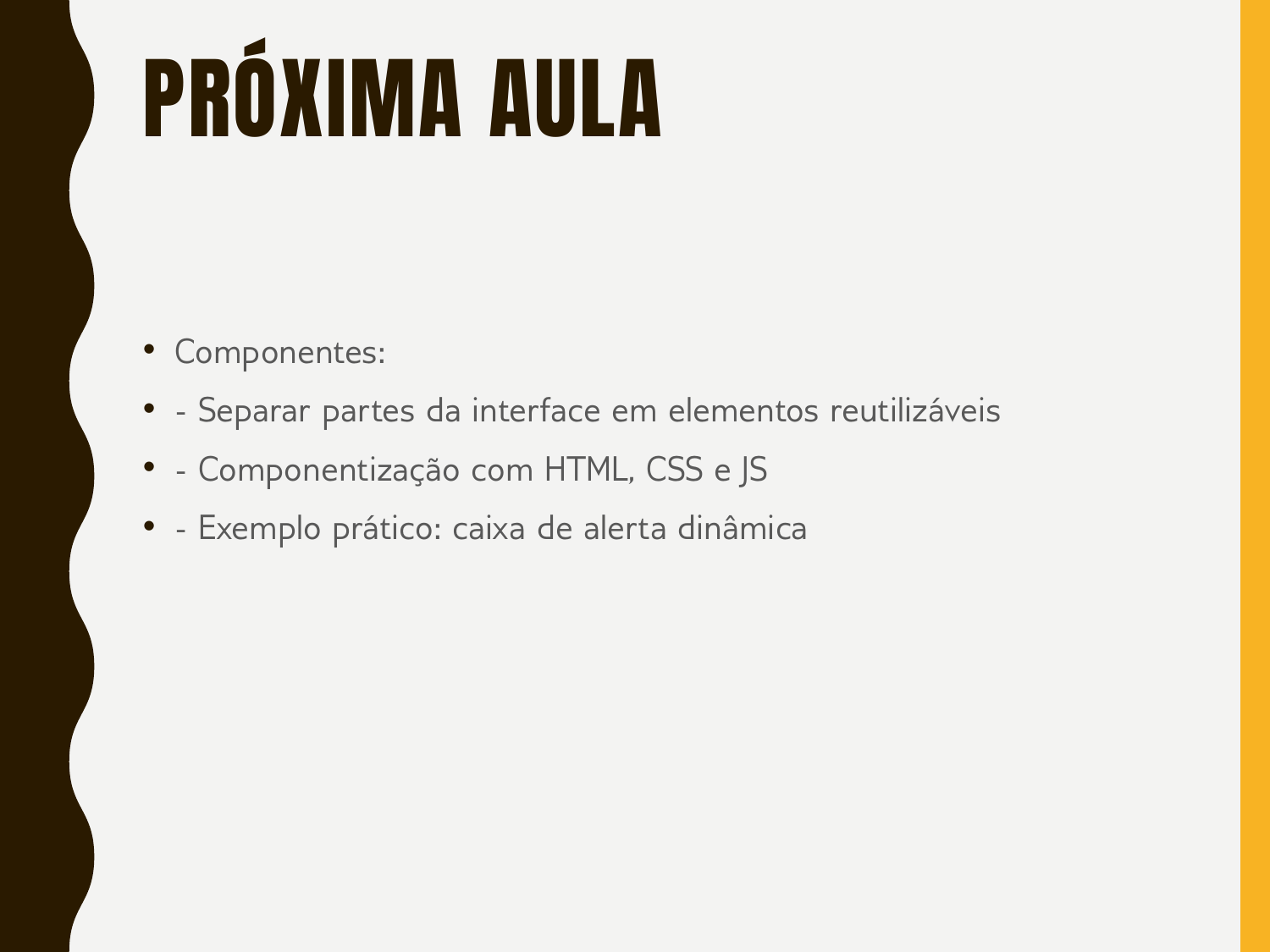

# Próxima aula
Componentes:
- Separar partes da interface em elementos reutilizáveis
- Componentização com HTML, CSS e JS
- Exemplo prático: caixa de alerta dinâmica